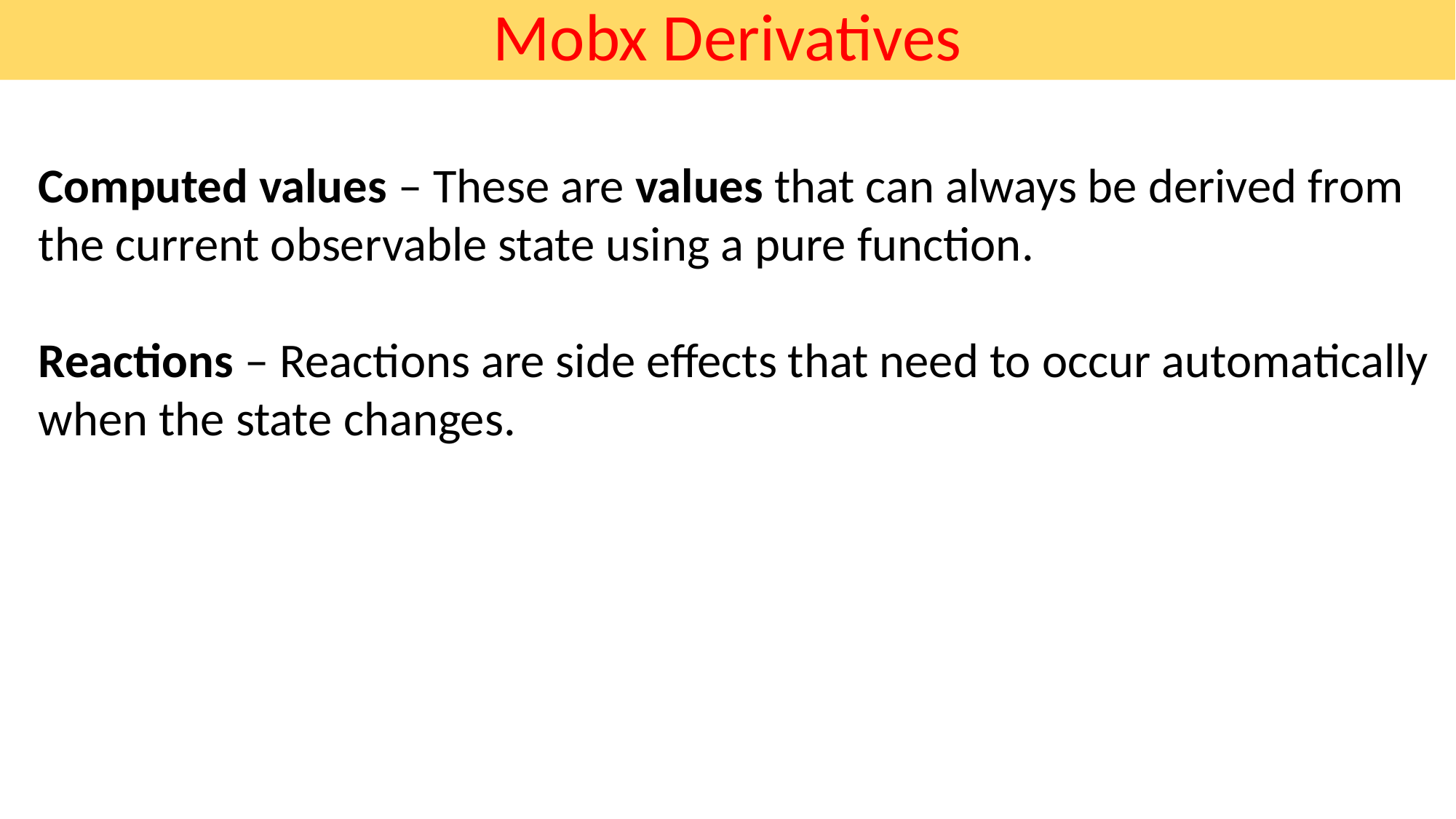

# Mobx Derivatives
Computed values – These are values that can always be derived from the current observable state using a pure function.

Reactions – Reactions are side effects that need to occur automatically when the state changes.